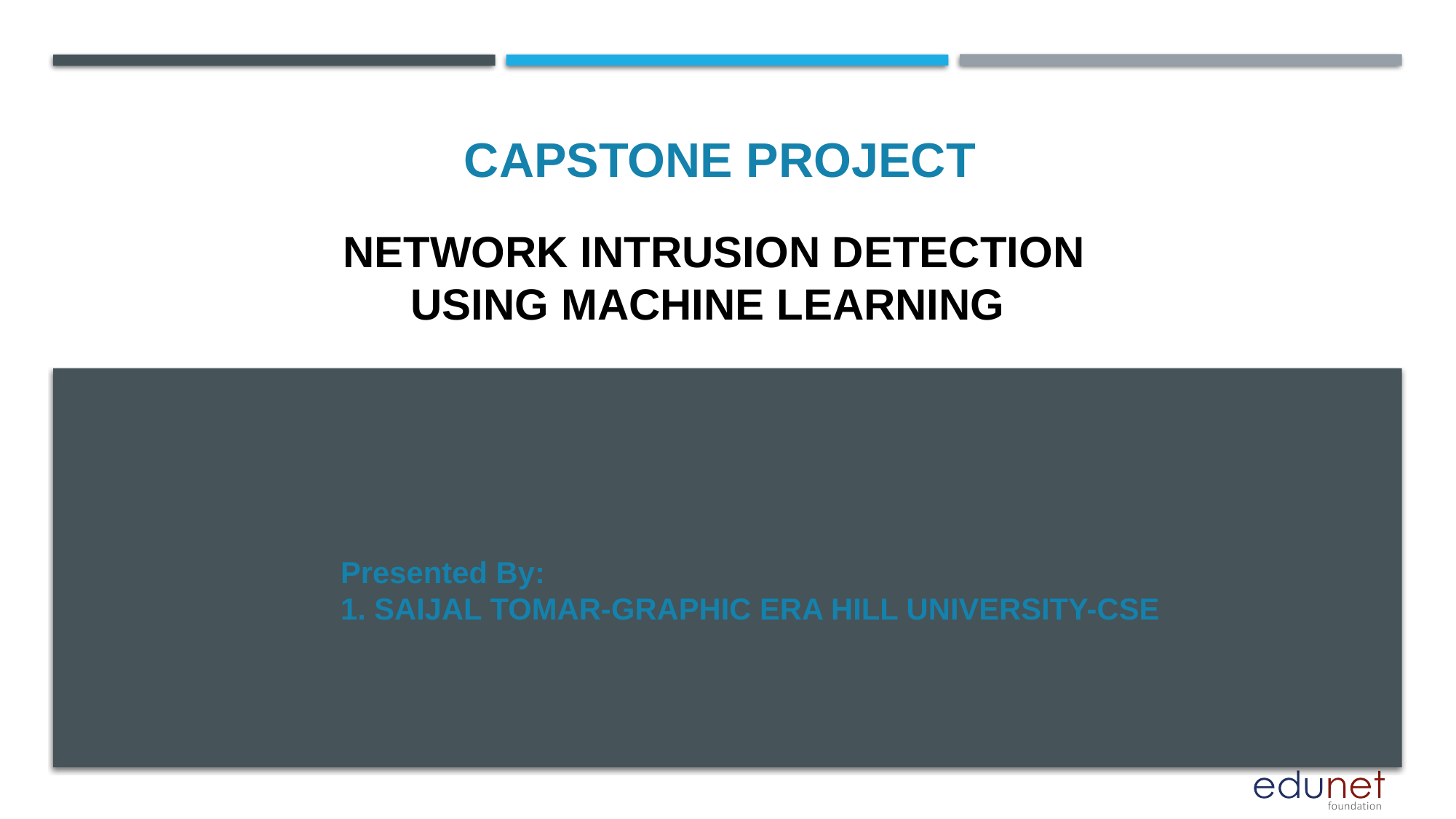

CAPSTONE PROJECT
# Network Intrusion Detection
Using Machine Learning
Presented By:
1. SAIJAL TOMAR-GRAPHIC ERA HILL UNIVERSITY-CSE